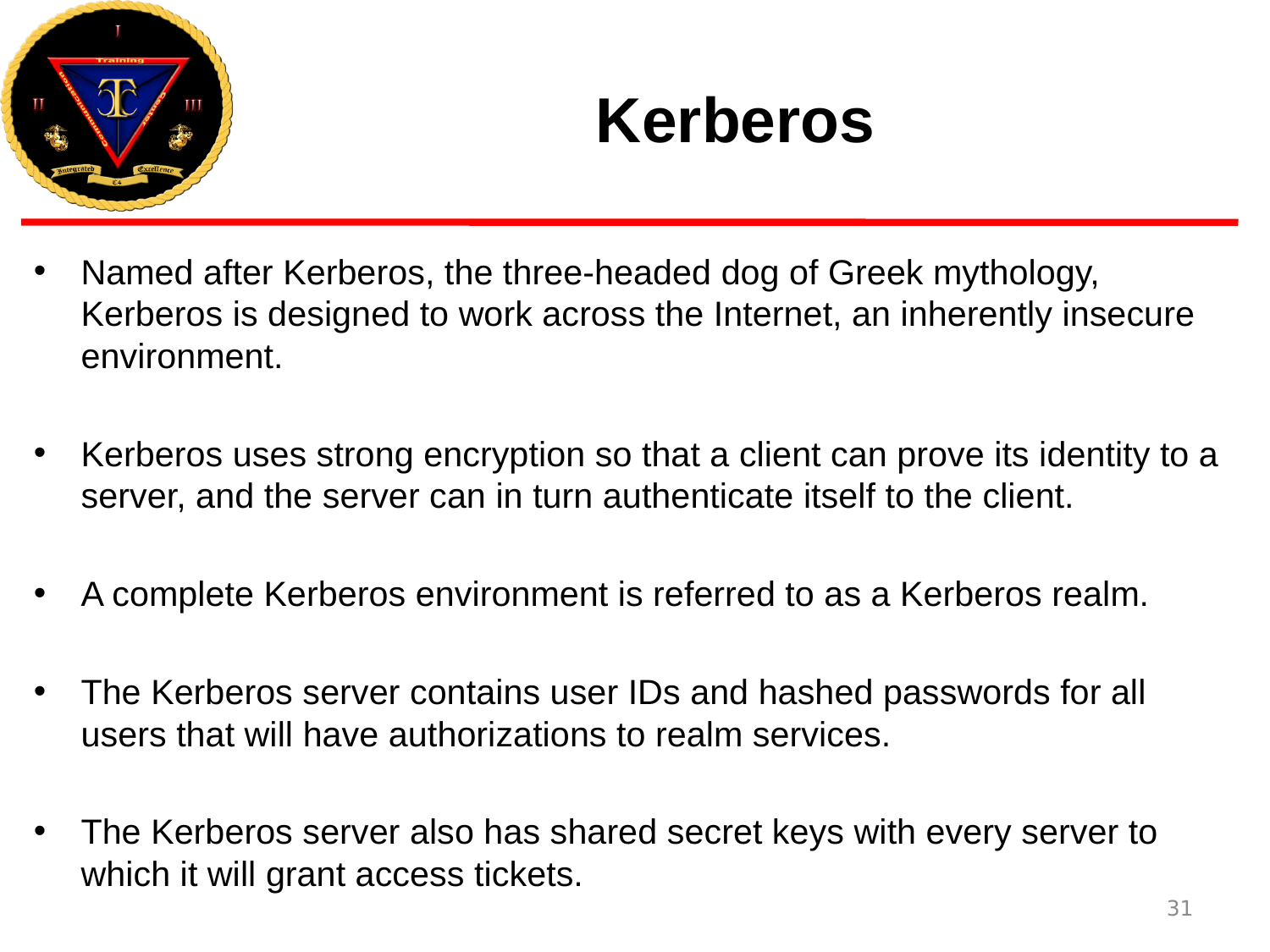

# Kerberos
Named after Kerberos, the three-headed dog of Greek mythology, Kerberos is designed to work across the Internet, an inherently insecure environment.

Kerberos uses strong encryption so that a client can prove its identity to a server, and the server can in turn authenticate itself to the client.

A complete Kerberos environment is referred to as a Kerberos realm.

The Kerberos server contains user IDs and hashed passwords for all users that will have authorizations to realm services.

The Kerberos server also has shared secret keys with every server to which it will grant access tickets.
31